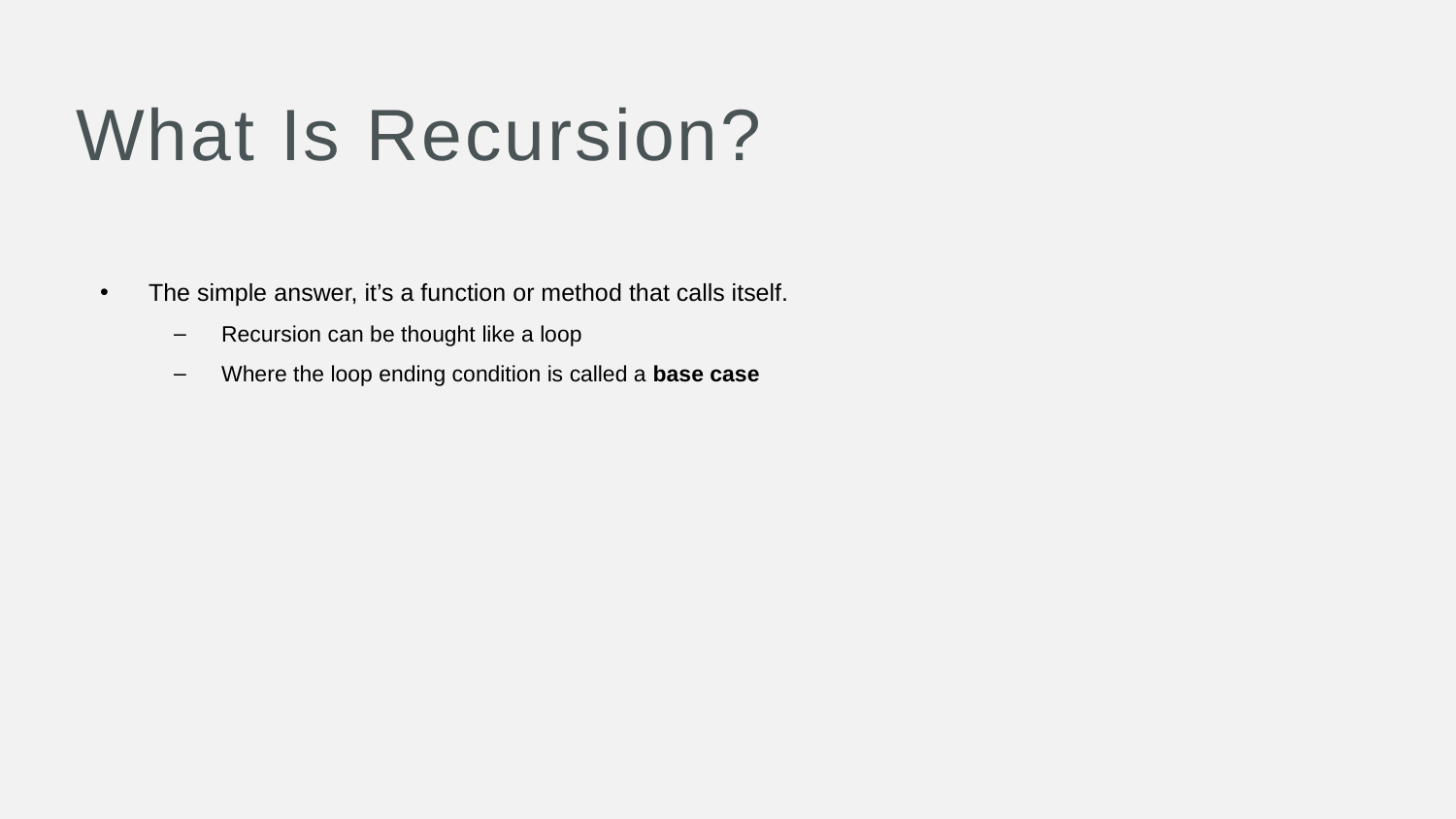

# What Is Recursion?
The simple answer, it’s a function or method that calls itself.
Recursion can be thought like a loop
Where the loop ending condition is called a base case